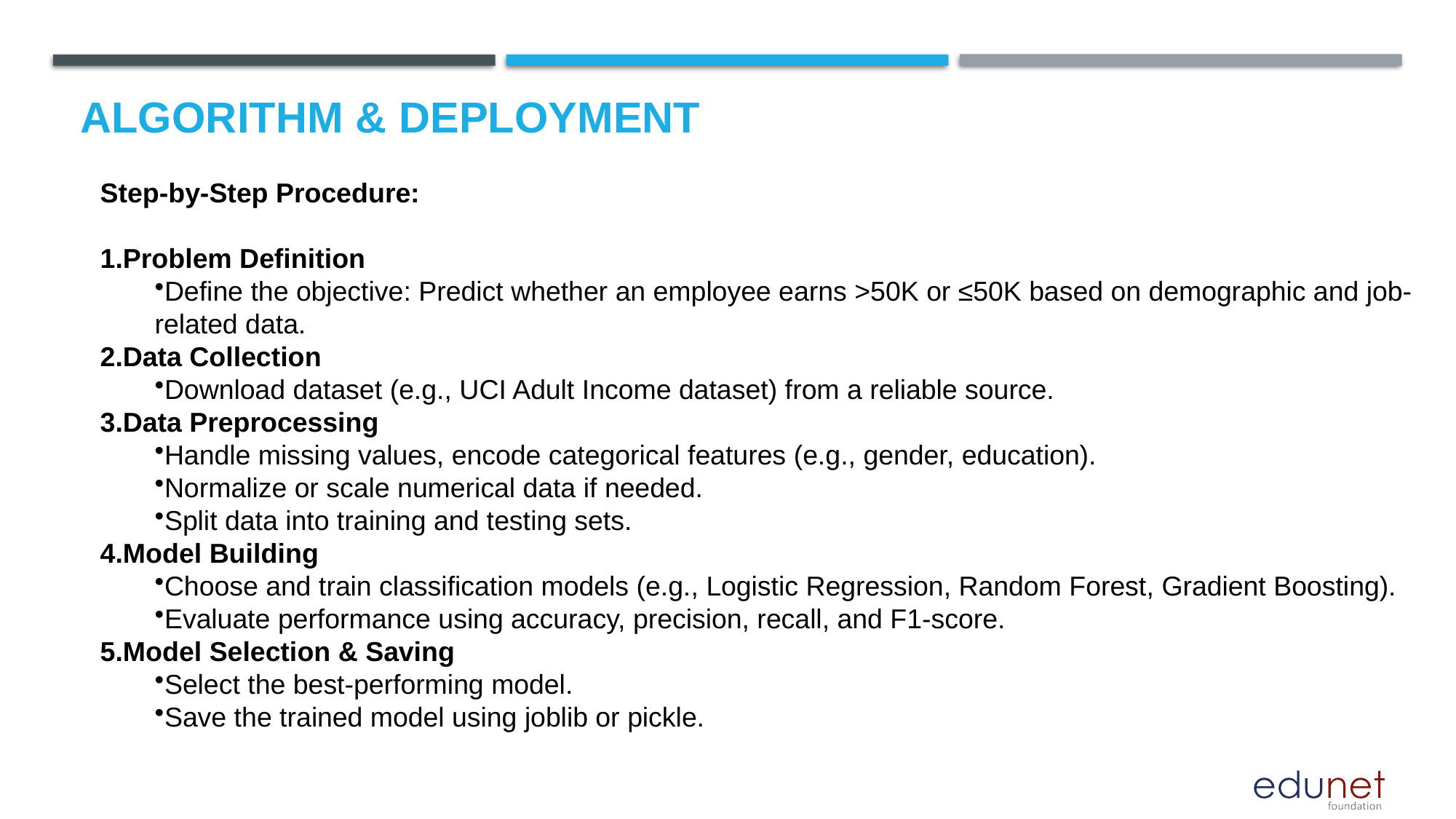

# Algorithm & Deployment
Step-by-Step Procedure:

Problem Definition
Define the objective: Predict whether an employee earns >50K or ≤50K based on demographic and job-related data.
Data Collection
Download dataset (e.g., UCI Adult Income dataset) from a reliable source.
Data Preprocessing
Handle missing values, encode categorical features (e.g., gender, education).
Normalize or scale numerical data if needed.
Split data into training and testing sets.
Model Building
Choose and train classification models (e.g., Logistic Regression, Random Forest, Gradient Boosting).
Evaluate performance using accuracy, precision, recall, and F1-score.
Model Selection & Saving
Select the best-performing model.
Save the trained model using joblib or pickle.